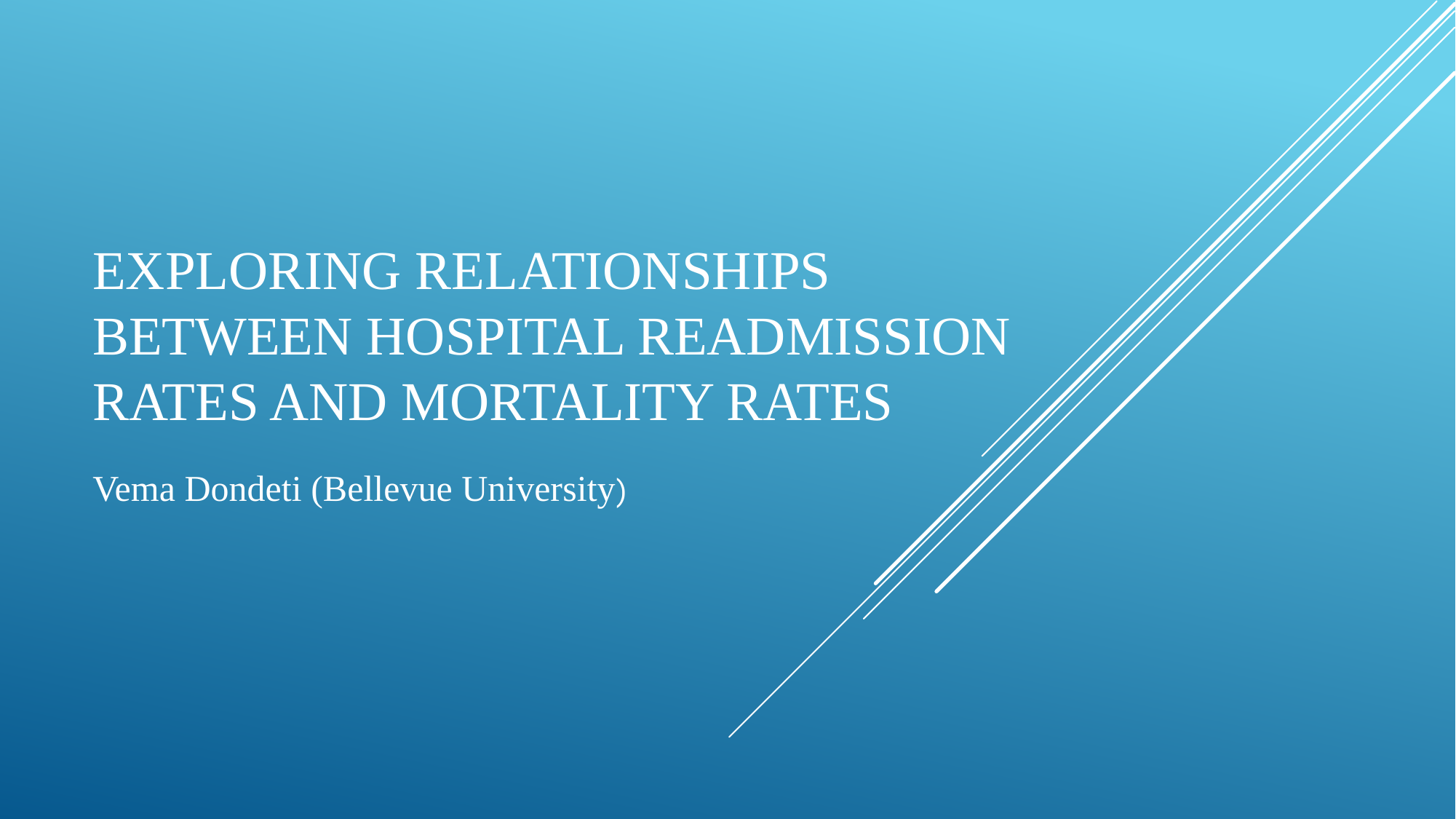

# Exploring relationships between Hospital readmission rates and mortality rates
Vema Dondeti (Bellevue University)